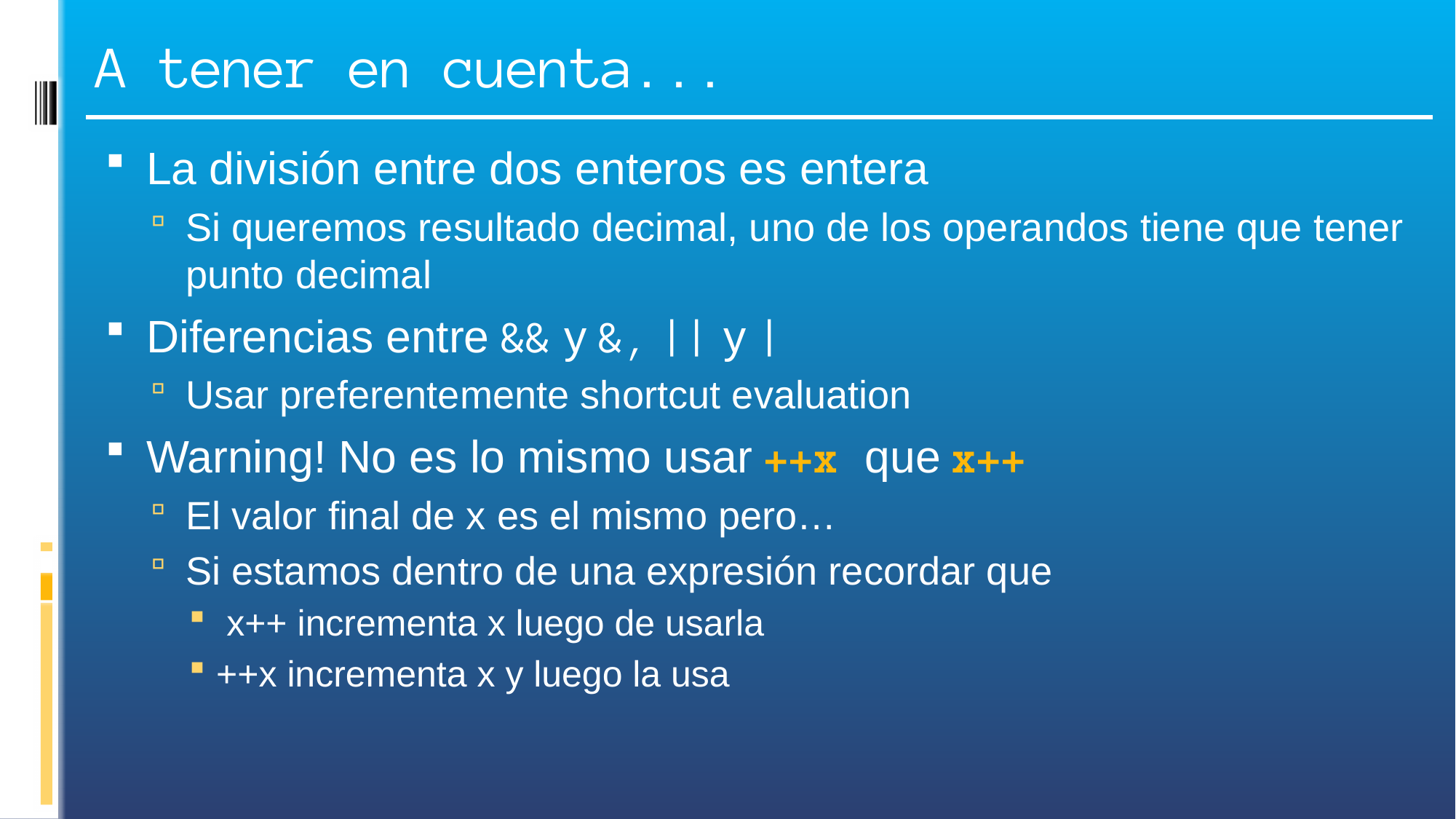

# A tener en cuenta...
La división entre dos enteros es entera
Si queremos resultado decimal, uno de los operandos tiene que tener punto decimal
Diferencias entre && y &, || y |
Usar preferentemente shortcut evaluation
Warning! No es lo mismo usar ++x  que x++
El valor final de x es el mismo pero…
Si estamos dentro de una expresión recordar que
 x++ incrementa x luego de usarla
++x incrementa x y luego la usa